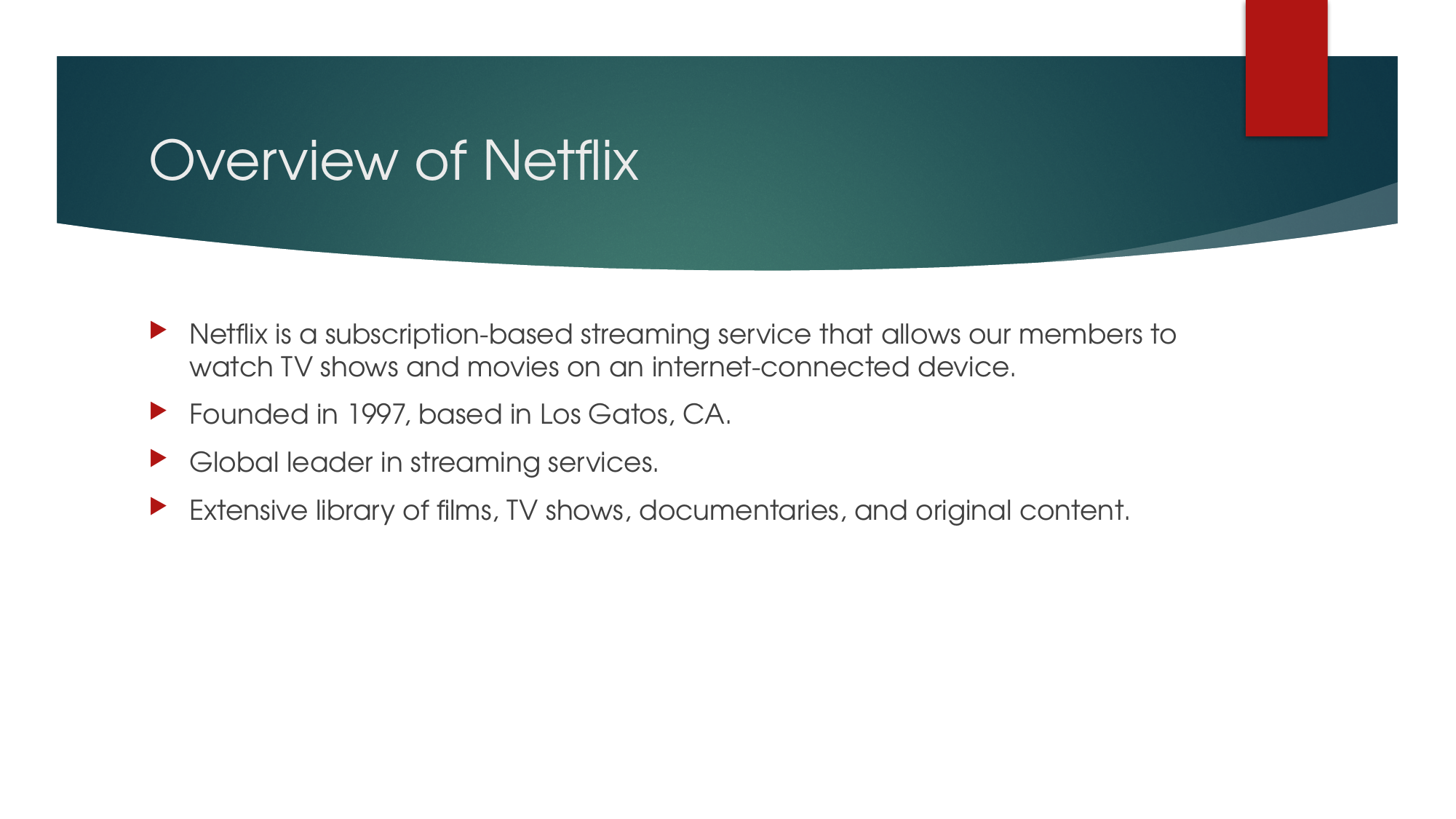

# Overview of Netflix
Netflix is a subscription-based streaming service that allows our members to watch TV shows and movies on an internet-connected device.
Founded in 1997, based in Los Gatos, CA.
Global leader in streaming services.
Extensive library of films, TV shows, documentaries, and original content.